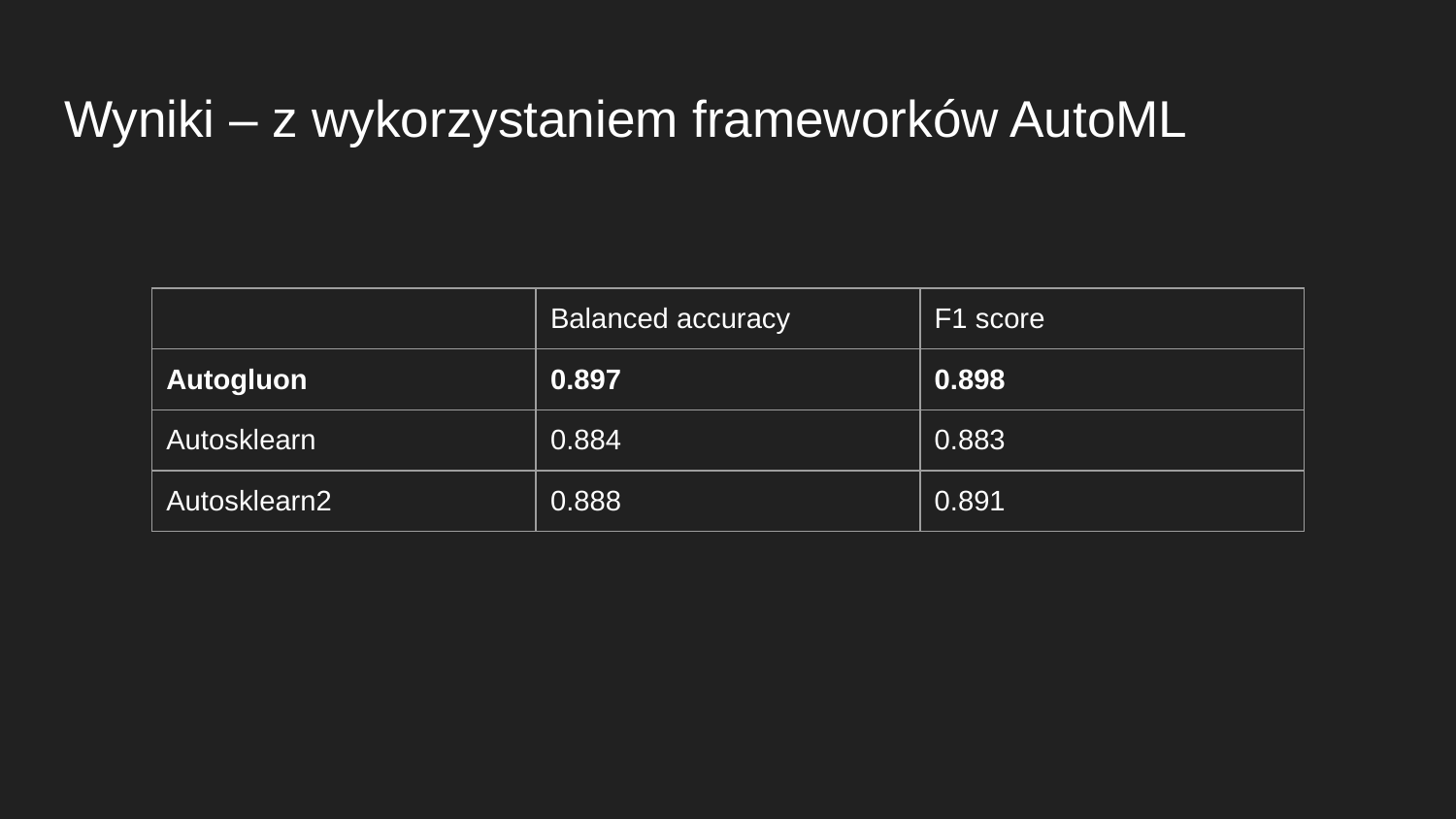

# Wyniki – z wykorzystaniem frameworków AutoML

|  | Balanced accuracy | F1 score |
| --- | --- | --- |
| Autogluon | 0.897 | 0.898 |
| Autosklearn | 0.884 | 0.883 |
| Autosklearn2 | 0.888 | 0.891 |